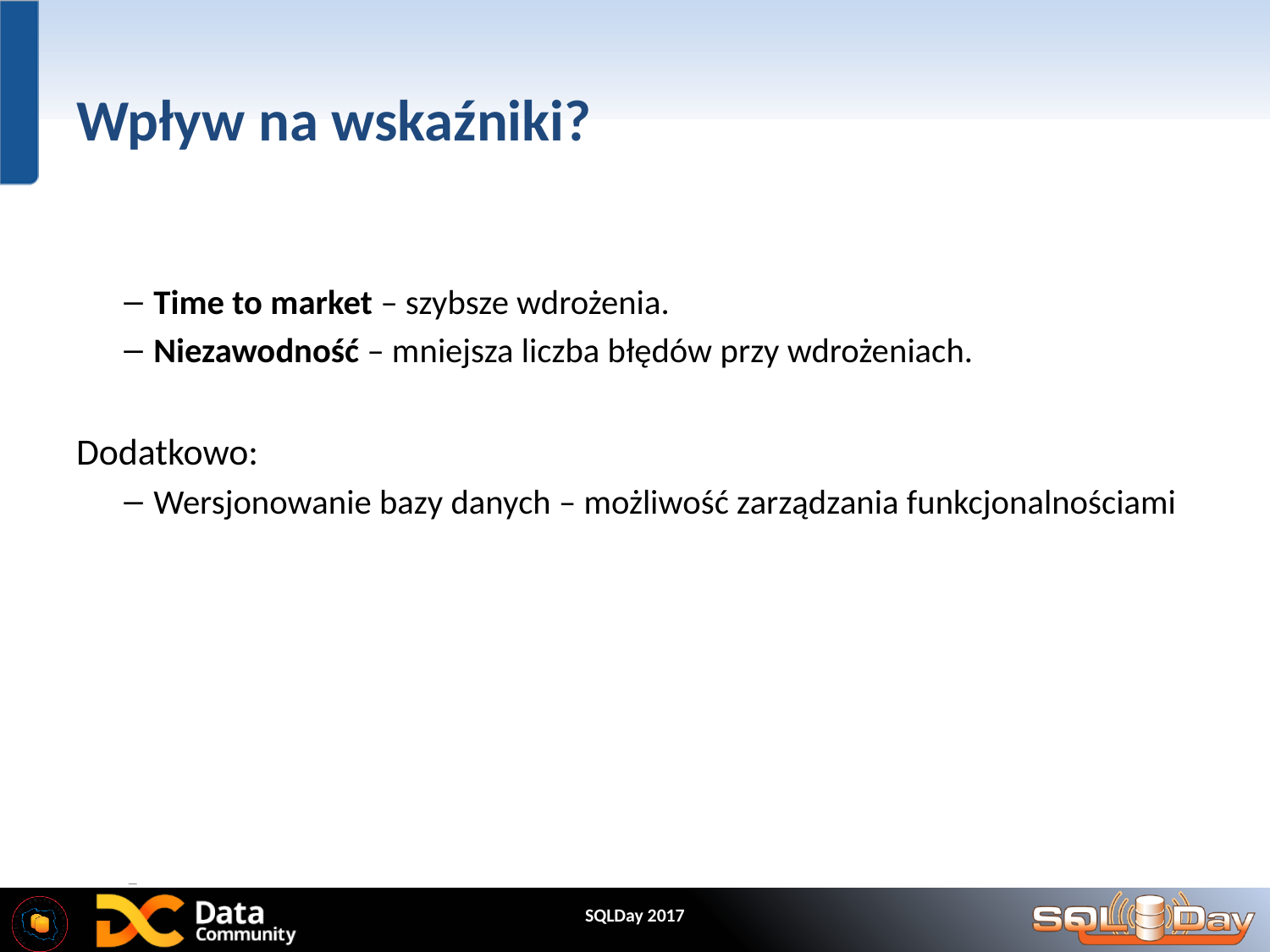

# Wpływ na wskaźniki?

Time to market – szybsze wdrożenia.
Niezawodność – mniejsza liczba błędów przy wdrożeniach.

Dodatkowo:
Wersjonowanie bazy danych – możliwość zarządzania funkcjonalnościami